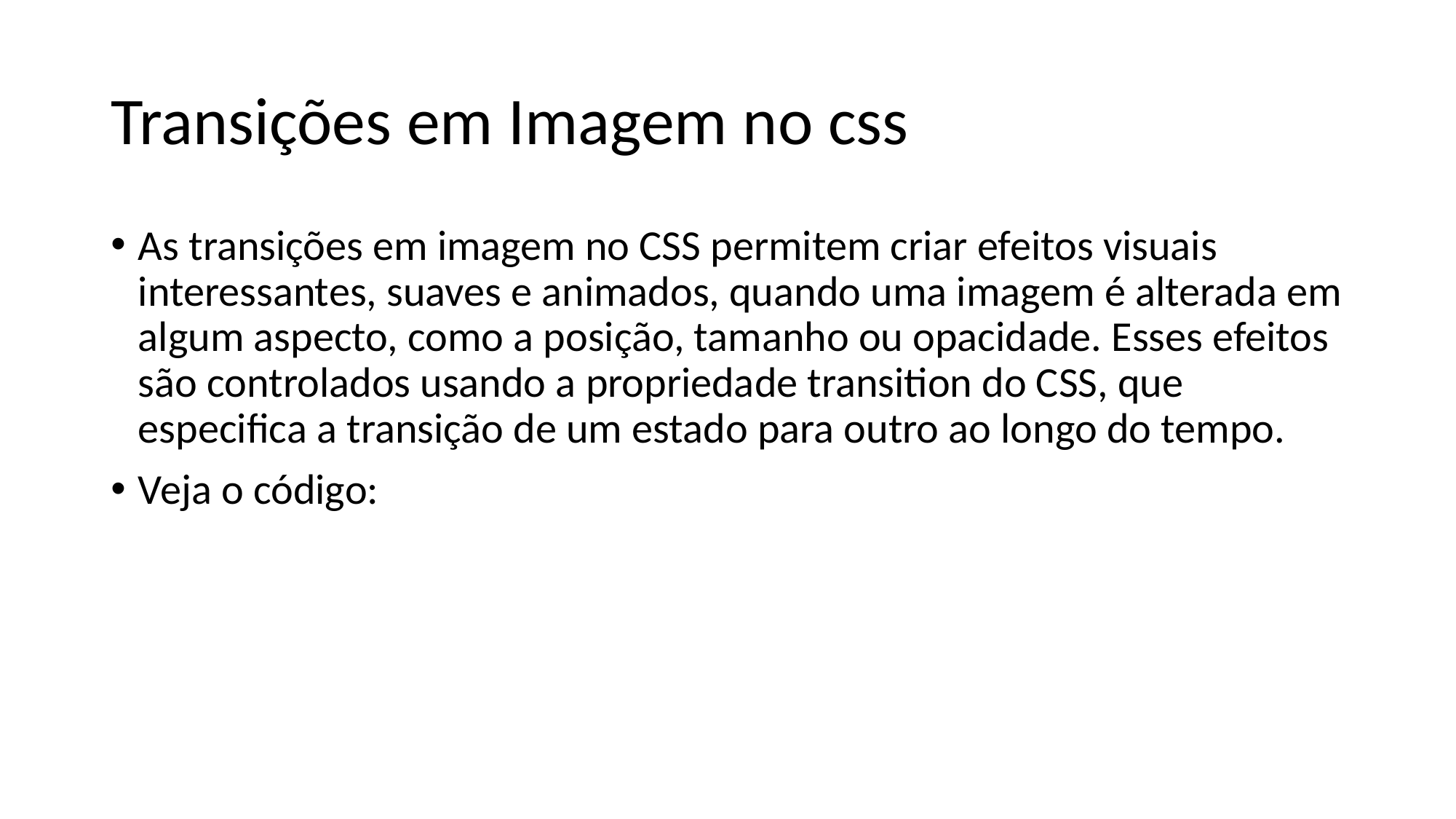

# Transições em Imagem no css
As transições em imagem no CSS permitem criar efeitos visuais interessantes, suaves e animados, quando uma imagem é alterada em algum aspecto, como a posição, tamanho ou opacidade. Esses efeitos são controlados usando a propriedade transition do CSS, que especifica a transição de um estado para outro ao longo do tempo.
Veja o código: